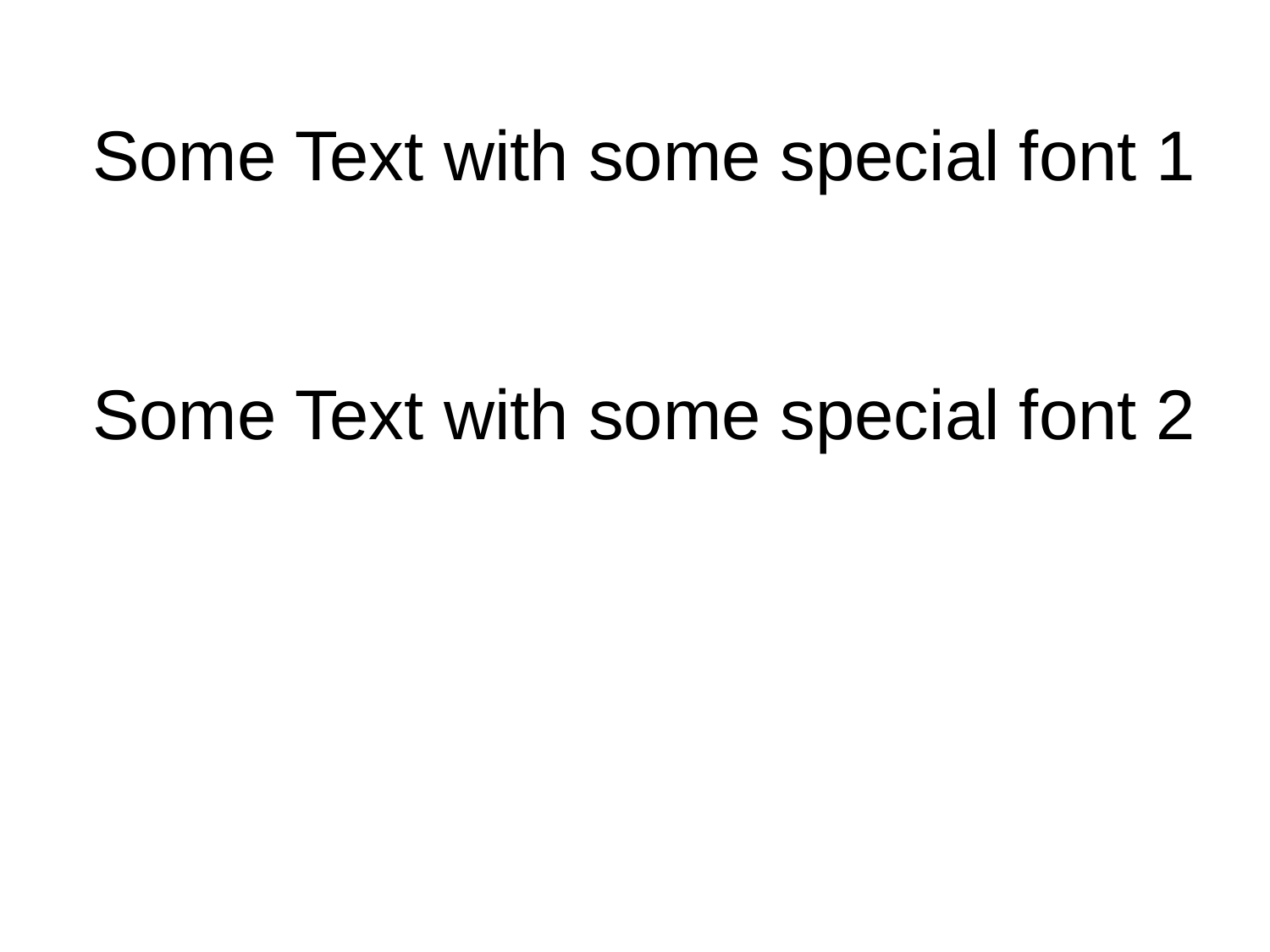

Some Text with some special font 1
Some Text with some special font 2